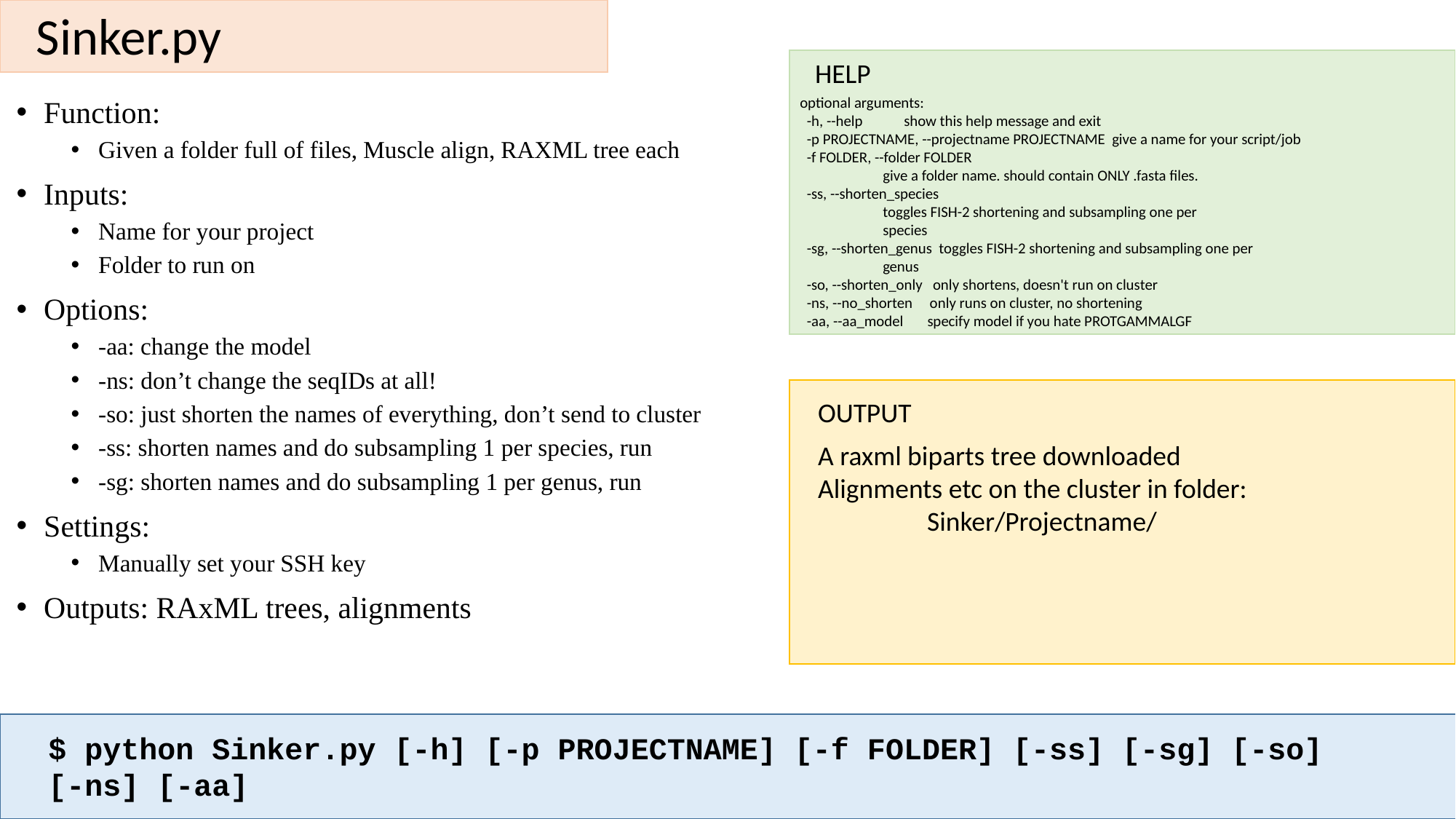

# Sinker.py

HELP
optional arguments:
  -h, --help            show this help message and exit
  -p PROJECTNAME, --projectname PROJECTNAME  give a name for your script/job
  -f FOLDER, --folder FOLDER
                        give a folder name. should contain ONLY .fasta files.
  -ss, --shorten_species
                        toggles FISH-2 shortening and subsampling one per
                        species
  -sg, --shorten_genus  toggles FISH-2 shortening and subsampling one per
                        genus
  -so, --shorten_only   only shortens, doesn't run on cluster
  -ns, --no_shorten     only runs on cluster, no shortening
  -aa, --aa_model       specify model if you hate PROTGAMMALGF

Function:
Given a folder full of files, Muscle align, RAXML tree each
Inputs:
Name for your project
Folder to run on
Options:
-aa: change the model
-ns: don’t change the seqIDs at all!
-so: just shorten the names of everything, don’t send to cluster
-ss: shorten names and do subsampling 1 per species, run
-sg: shorten names and do subsampling 1 per genus, run
Settings:
Manually set your SSH key
Outputs: RAxML trees, alignments

OUTPUT
A raxml biparts tree downloaded
Alignments etc on the cluster in folder:
	Sinker/Projectname/

$ python Sinker.py [-h] [-p PROJECTNAME] [-f FOLDER] [-ss] [-sg] [-so] [-ns] [-aa]